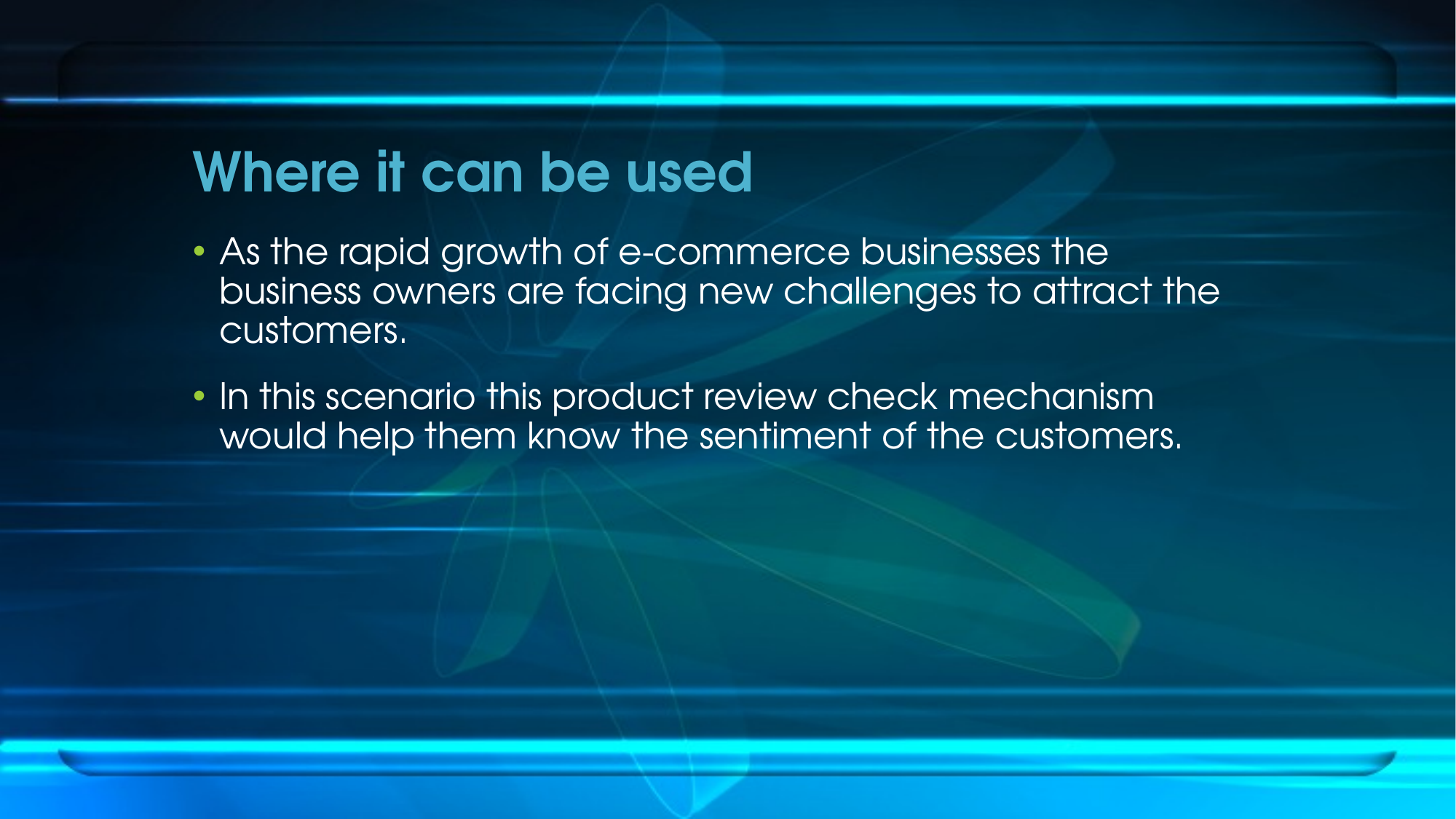

# Where it can be used
As the rapid growth of e-commerce businesses the business owners are facing new challenges to attract the customers.
In this scenario this product review check mechanism would help them know the sentiment of the customers.